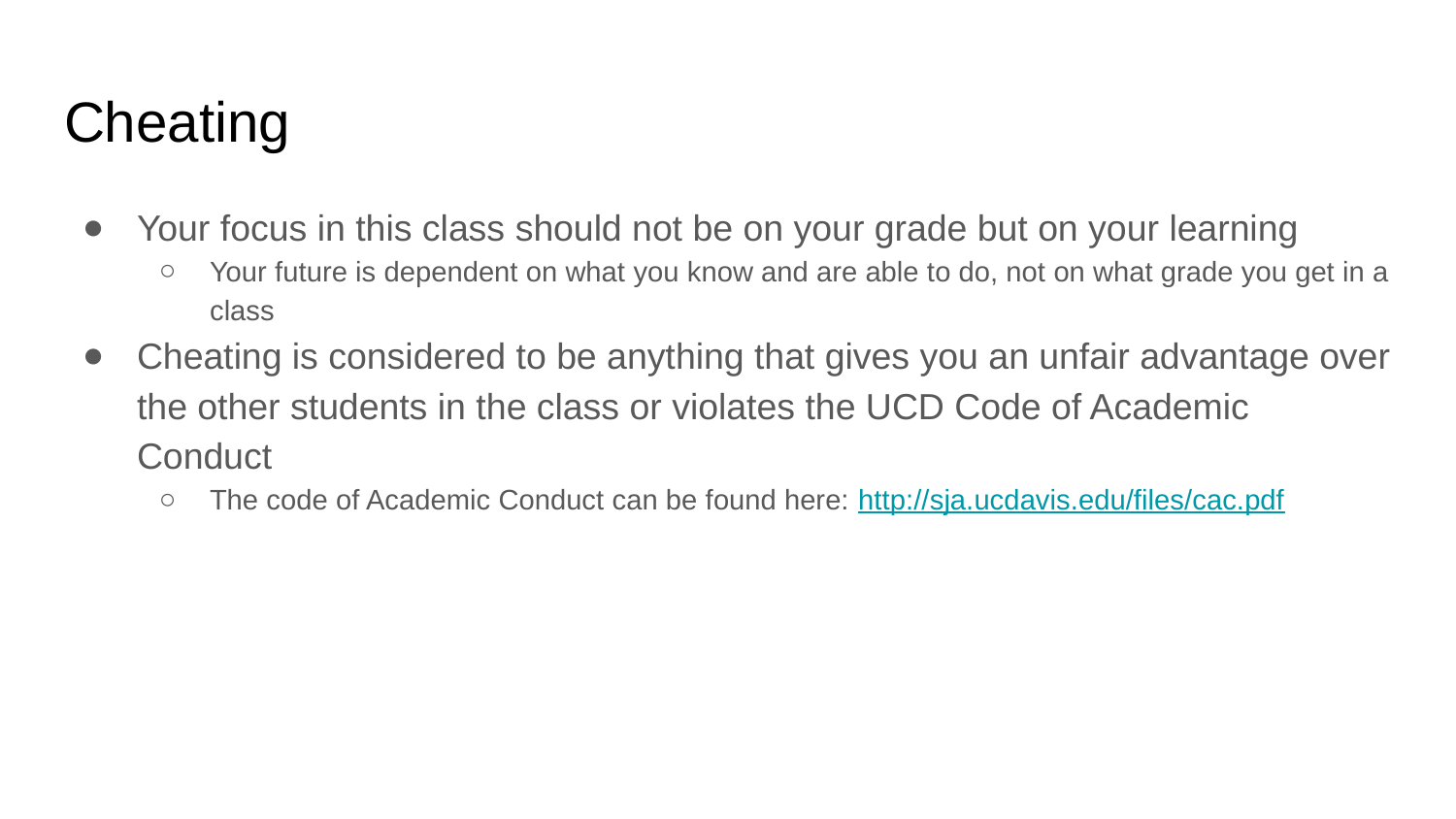

# Cheating
Your focus in this class should not be on your grade but on your learning
Your future is dependent on what you know and are able to do, not on what grade you get in a class
Cheating is considered to be anything that gives you an unfair advantage over the other students in the class or violates the UCD Code of Academic Conduct
The code of Academic Conduct can be found here: http://sja.ucdavis.edu/files/cac.pdf